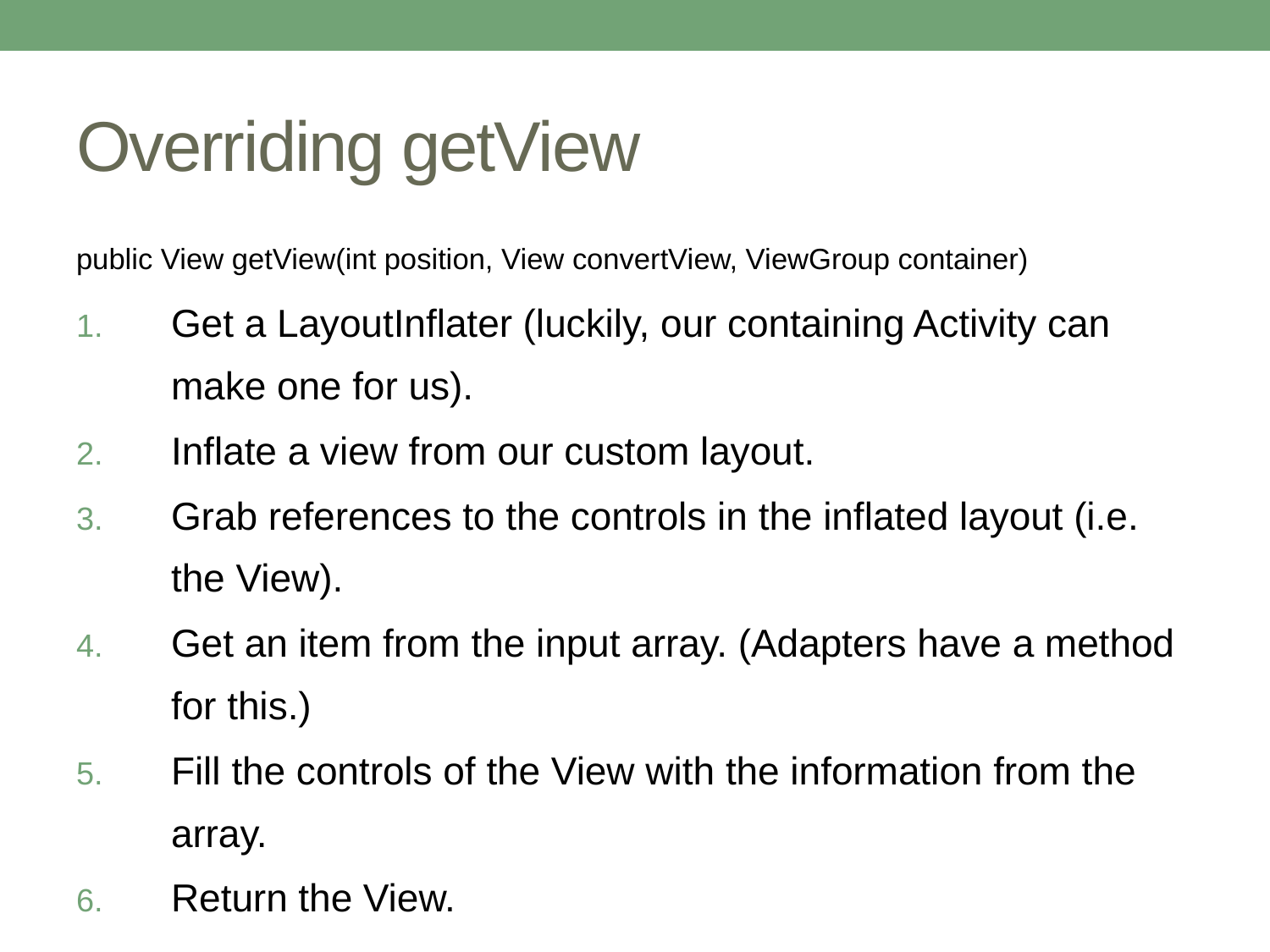

# Overriding getView
public View getView(int position, View convertView, ViewGroup container)
Get a LayoutInflater (luckily, our containing Activity can make one for us).
Inflate a view from our custom layout.
Grab references to the controls in the inflated layout (i.e. the View).
Get an item from the input array. (Adapters have a method for this.)
Fill the controls of the View with the information from the array.
Return the View.